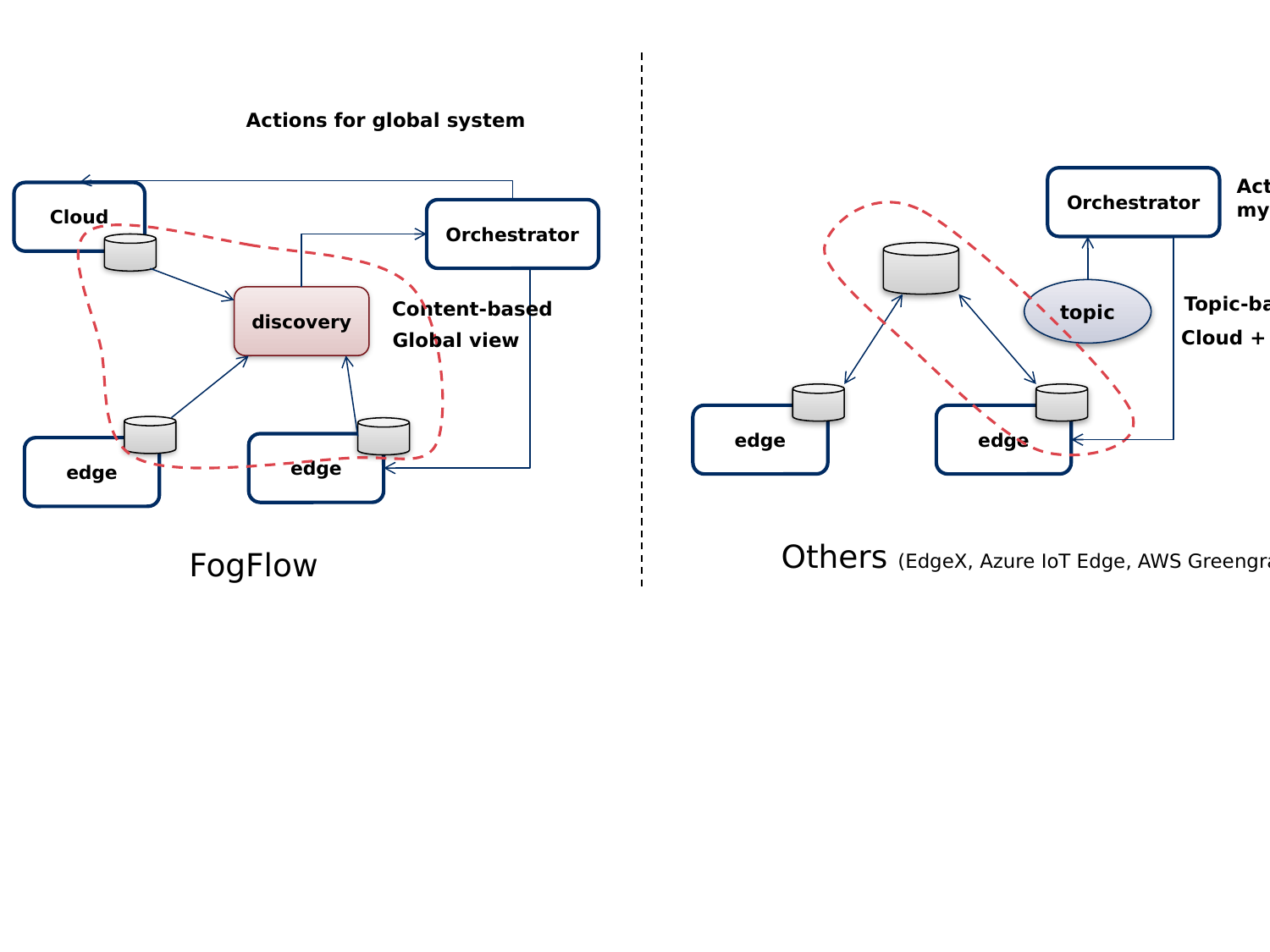

Actions for global system
Orchestrator
Actions for
my own edge
Cloud
Orchestrator

topic
Topic-based
discovery
Content-based
Cloud + my own edge
Global view

edge
edge

edge
edge
Others (EdgeX, Azure IoT Edge, AWS Greengrass)
FogFlow